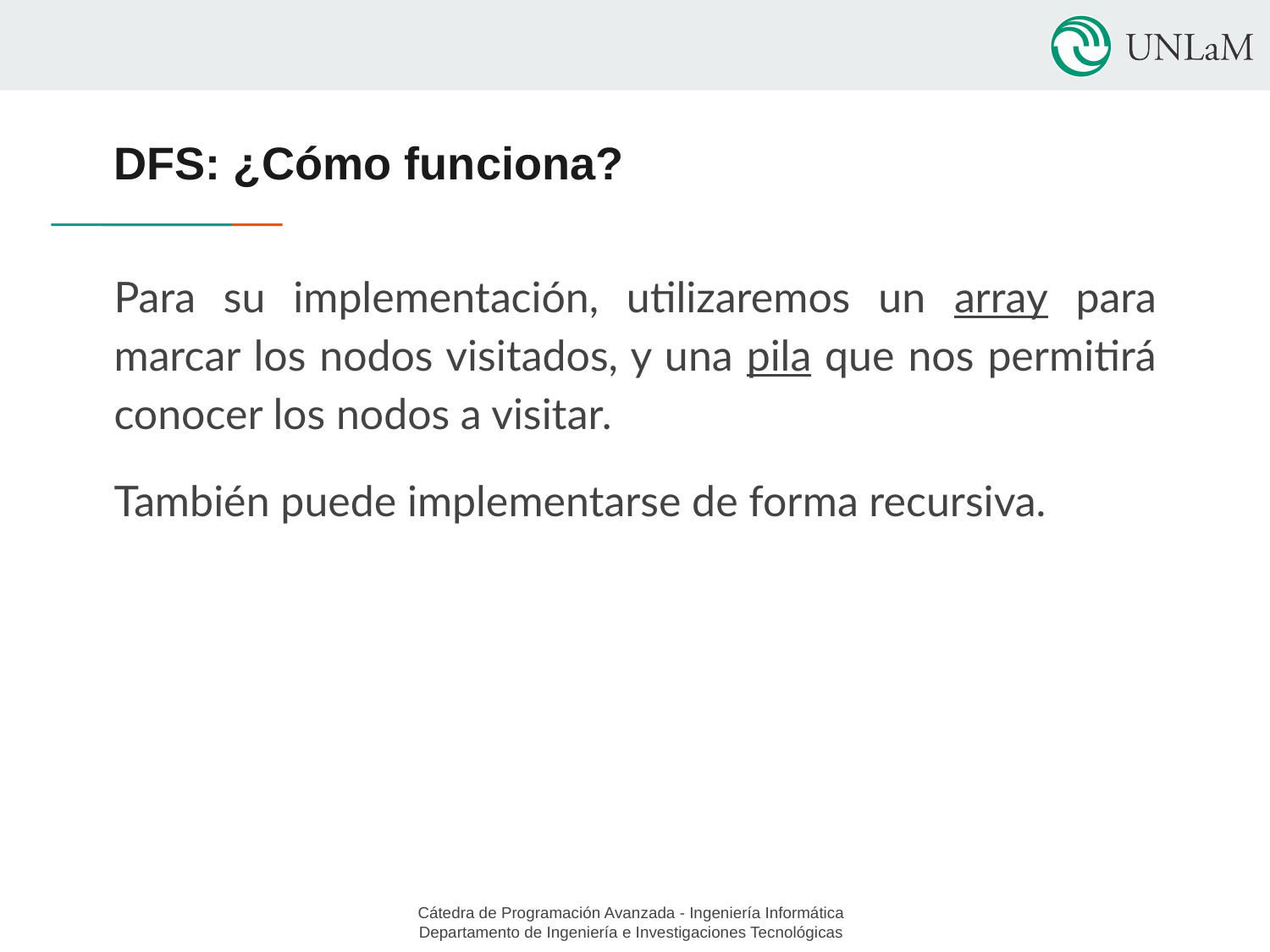

# DFS: ¿Cómo funciona?
Para su implementación, utilizaremos un array para marcar los nodos visitados, y una pila que nos permitirá conocer los nodos a visitar.
También puede implementarse de forma recursiva.